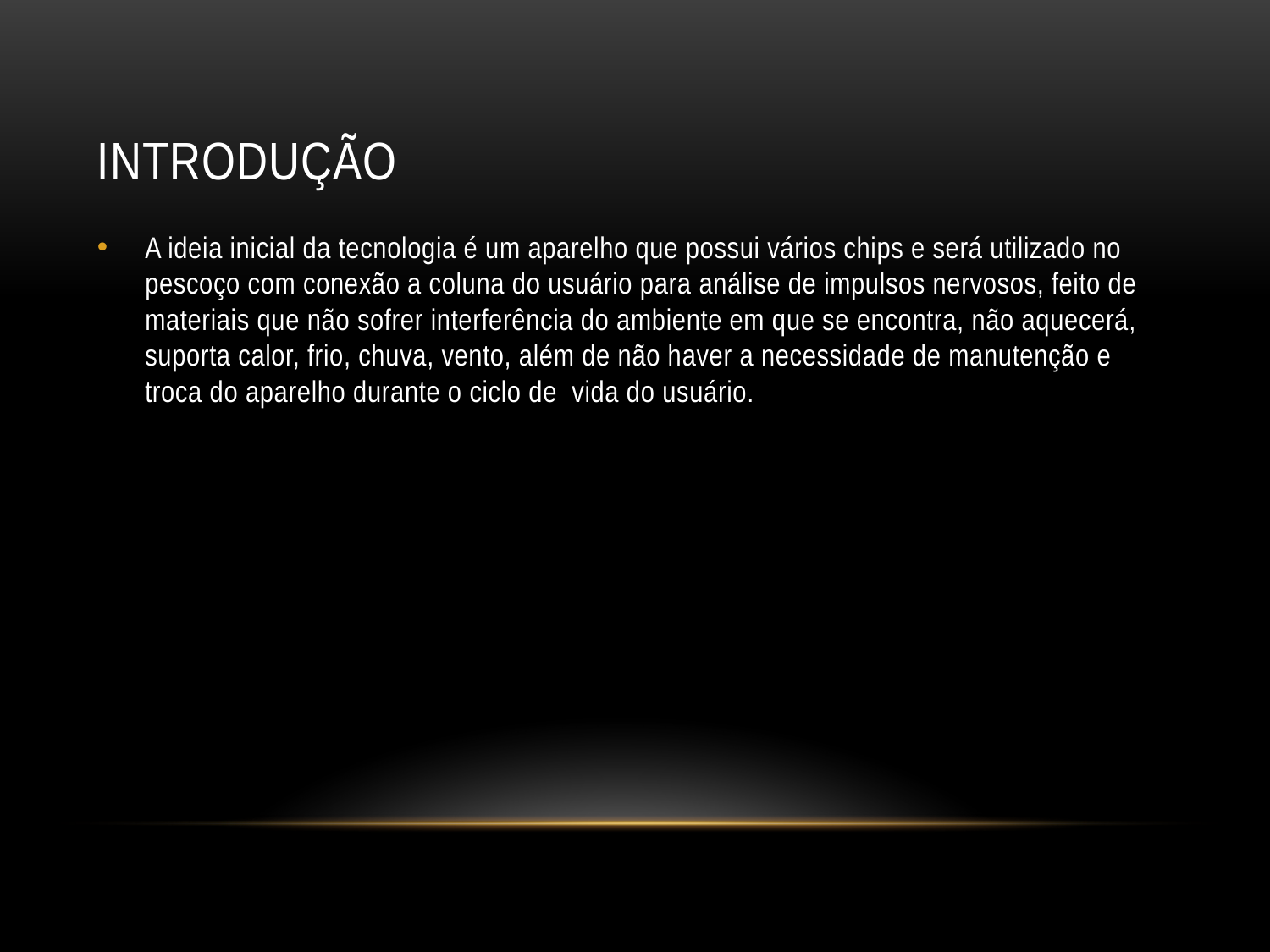

# Introdução
A ideia inicial da tecnologia é um aparelho que possui vários chips e será utilizado no pescoço com conexão a coluna do usuário para análise de impulsos nervosos, feito de materiais que não sofrer interferência do ambiente em que se encontra, não aquecerá, suporta calor, frio, chuva, vento, além de não haver a necessidade de manutenção e troca do aparelho durante o ciclo de  vida do usuário.